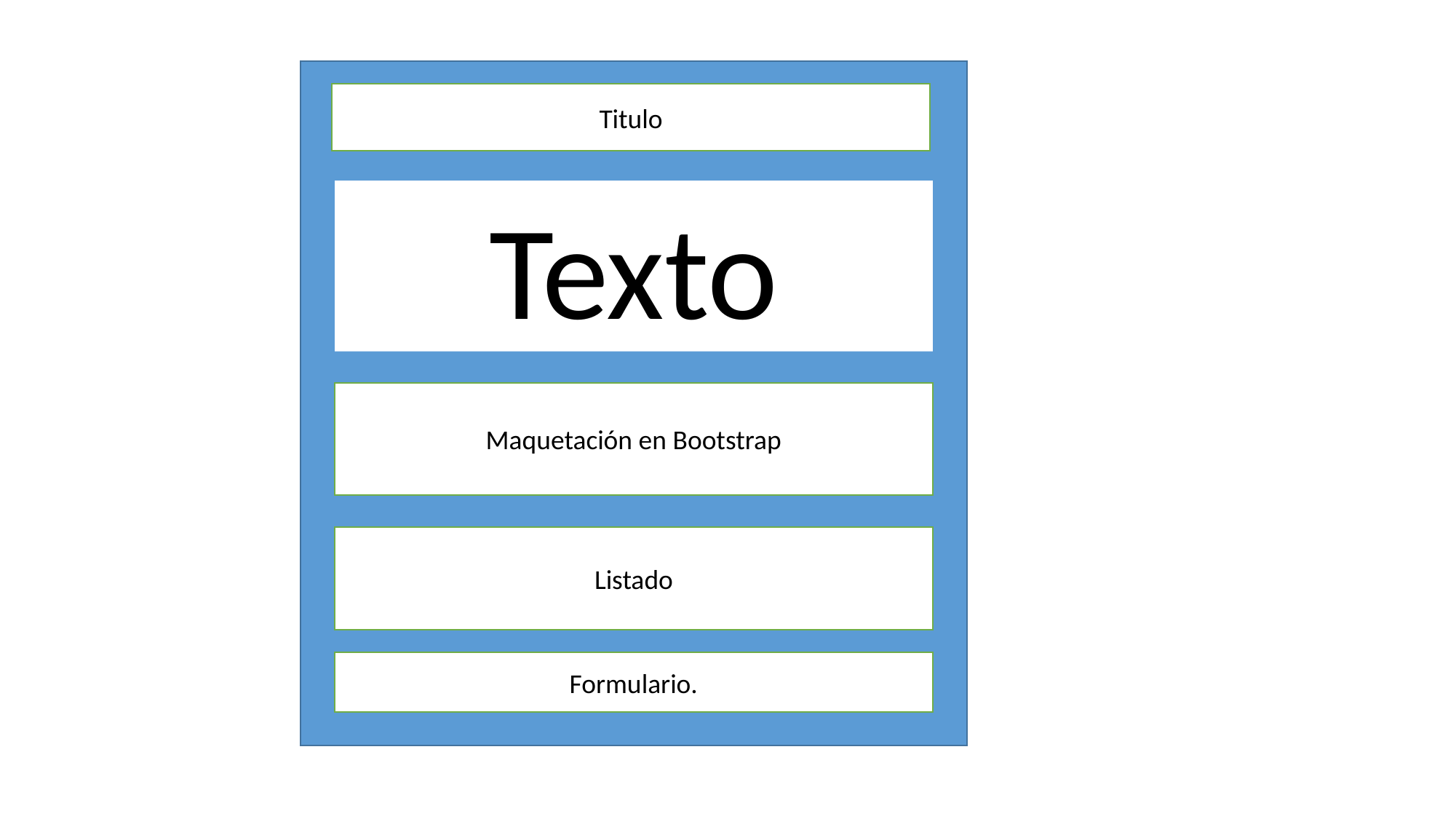

Titulo
Texto
Maquetación en Bootstrap
Listado
Formulario.